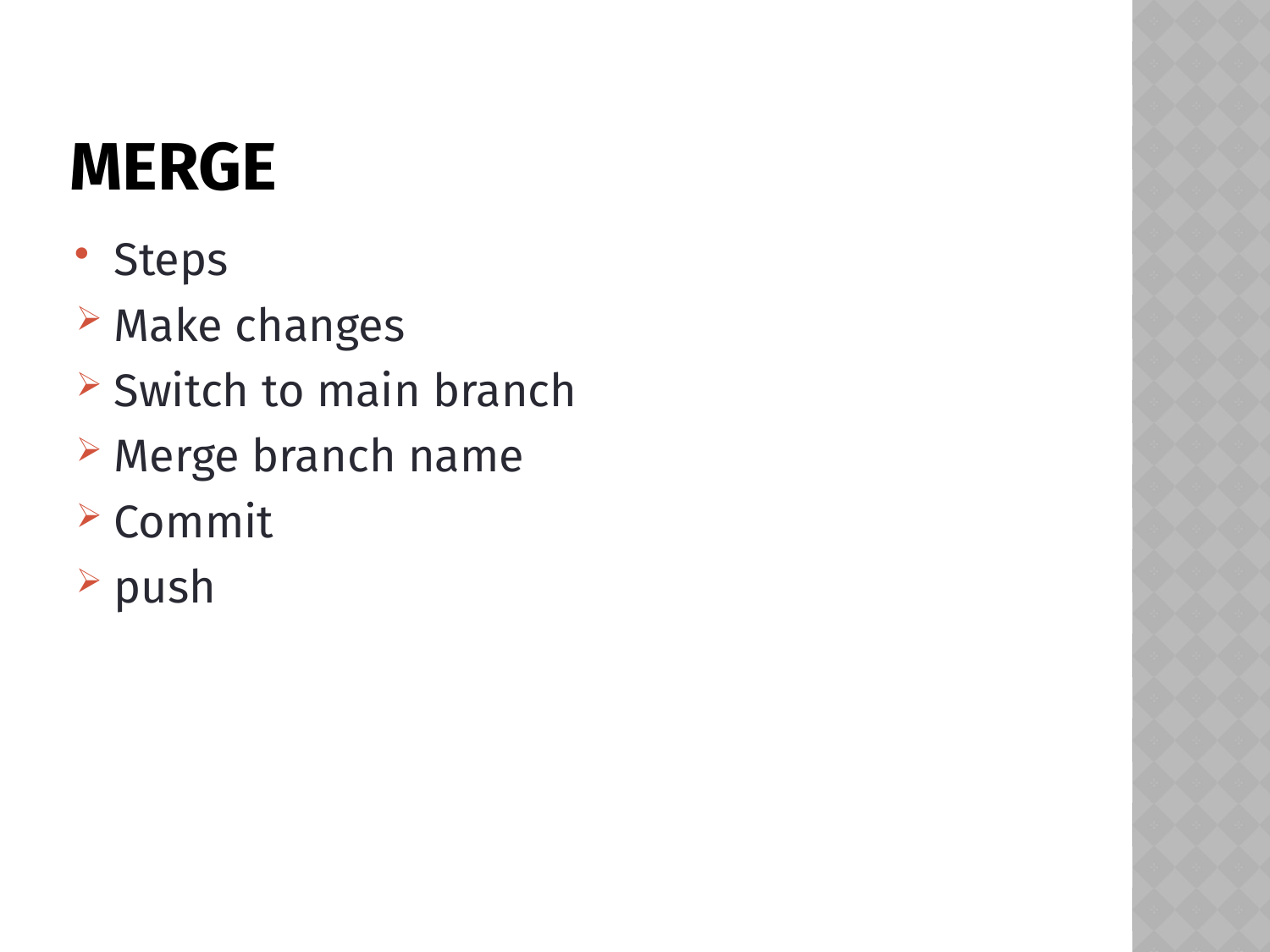

# Merge
Steps
Make changes
Switch to main branch
Merge branch name
Commit
push